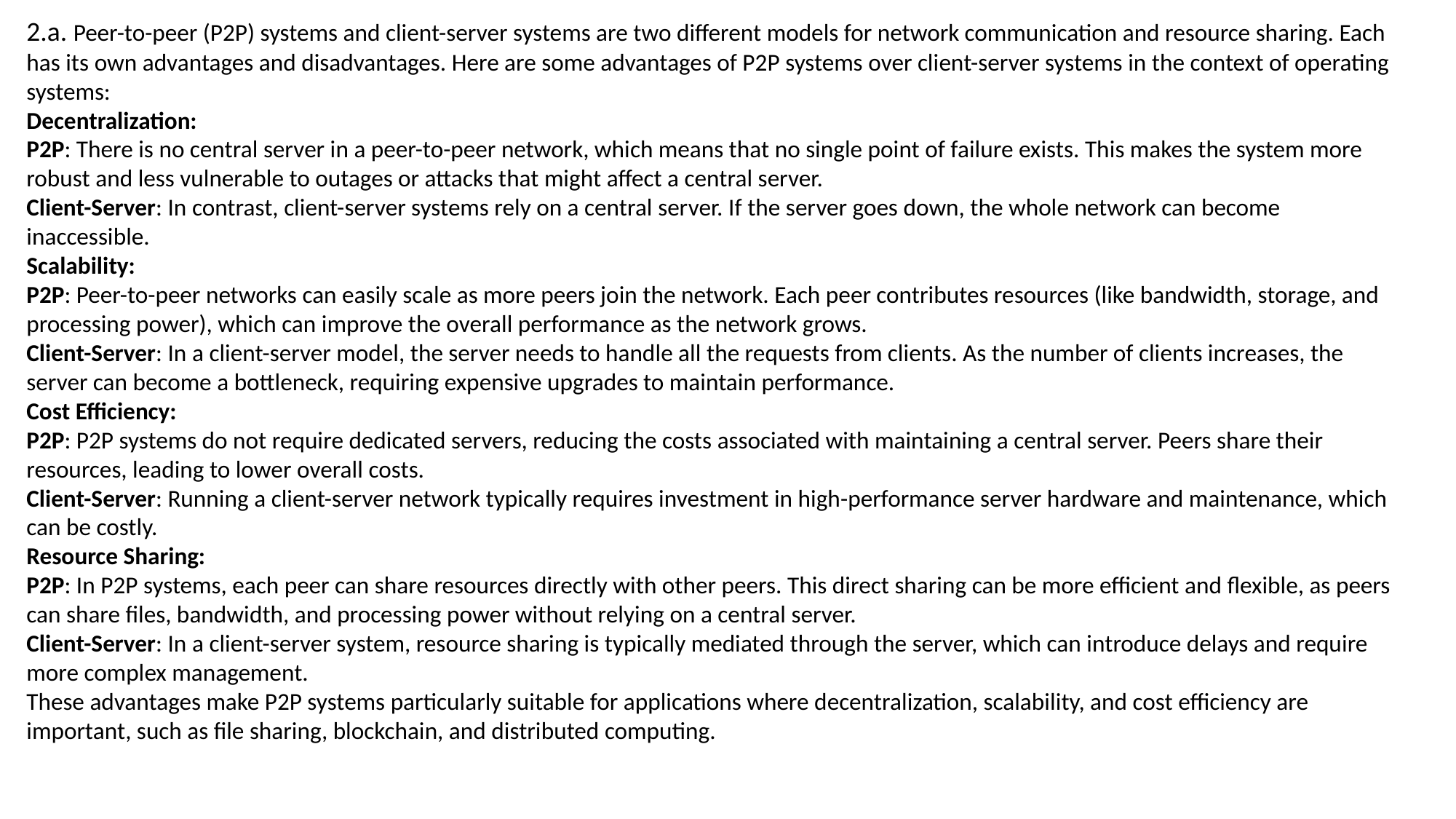

2.a. Peer-to-peer (P2P) systems and client-server systems are two different models for network communication and resource sharing. Each has its own advantages and disadvantages. Here are some advantages of P2P systems over client-server systems in the context of operating systems:
Decentralization:
P2P: There is no central server in a peer-to-peer network, which means that no single point of failure exists. This makes the system more robust and less vulnerable to outages or attacks that might affect a central server.
Client-Server: In contrast, client-server systems rely on a central server. If the server goes down, the whole network can become inaccessible.
Scalability:
P2P: Peer-to-peer networks can easily scale as more peers join the network. Each peer contributes resources (like bandwidth, storage, and processing power), which can improve the overall performance as the network grows.
Client-Server: In a client-server model, the server needs to handle all the requests from clients. As the number of clients increases, the server can become a bottleneck, requiring expensive upgrades to maintain performance.
Cost Efficiency:
P2P: P2P systems do not require dedicated servers, reducing the costs associated with maintaining a central server. Peers share their resources, leading to lower overall costs.
Client-Server: Running a client-server network typically requires investment in high-performance server hardware and maintenance, which can be costly.
Resource Sharing:
P2P: In P2P systems, each peer can share resources directly with other peers. This direct sharing can be more efficient and flexible, as peers can share files, bandwidth, and processing power without relying on a central server.
Client-Server: In a client-server system, resource sharing is typically mediated through the server, which can introduce delays and require more complex management.
These advantages make P2P systems particularly suitable for applications where decentralization, scalability, and cost efficiency are important, such as file sharing, blockchain, and distributed computing.